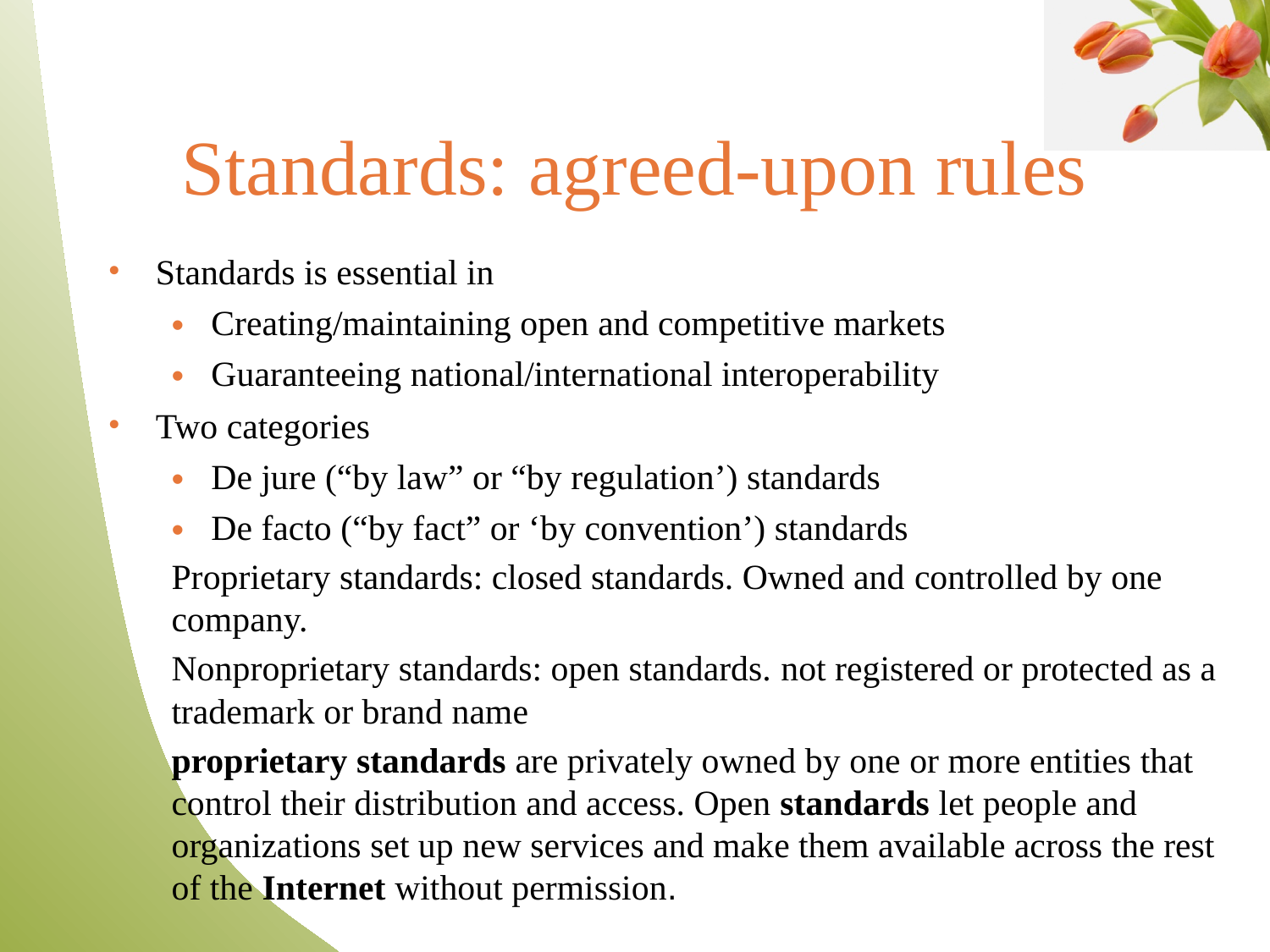

# Standards: agreed-upon rules
Standards is essential in
Creating/maintaining open and competitive markets
Guaranteeing national/international interoperability
Two categories
De jure (“by law” or “by regulation’) standards
De facto (“by fact” or ‘by convention’) standards
Proprietary standards: closed standards. Owned and controlled by one company.
Nonproprietary standards: open standards. not registered or protected as a trademark or brand name
proprietary standards are privately owned by one or more entities that control their distribution and access. Open standards let people and organizations set up new services and make them available across the rest of the Internet without permission.